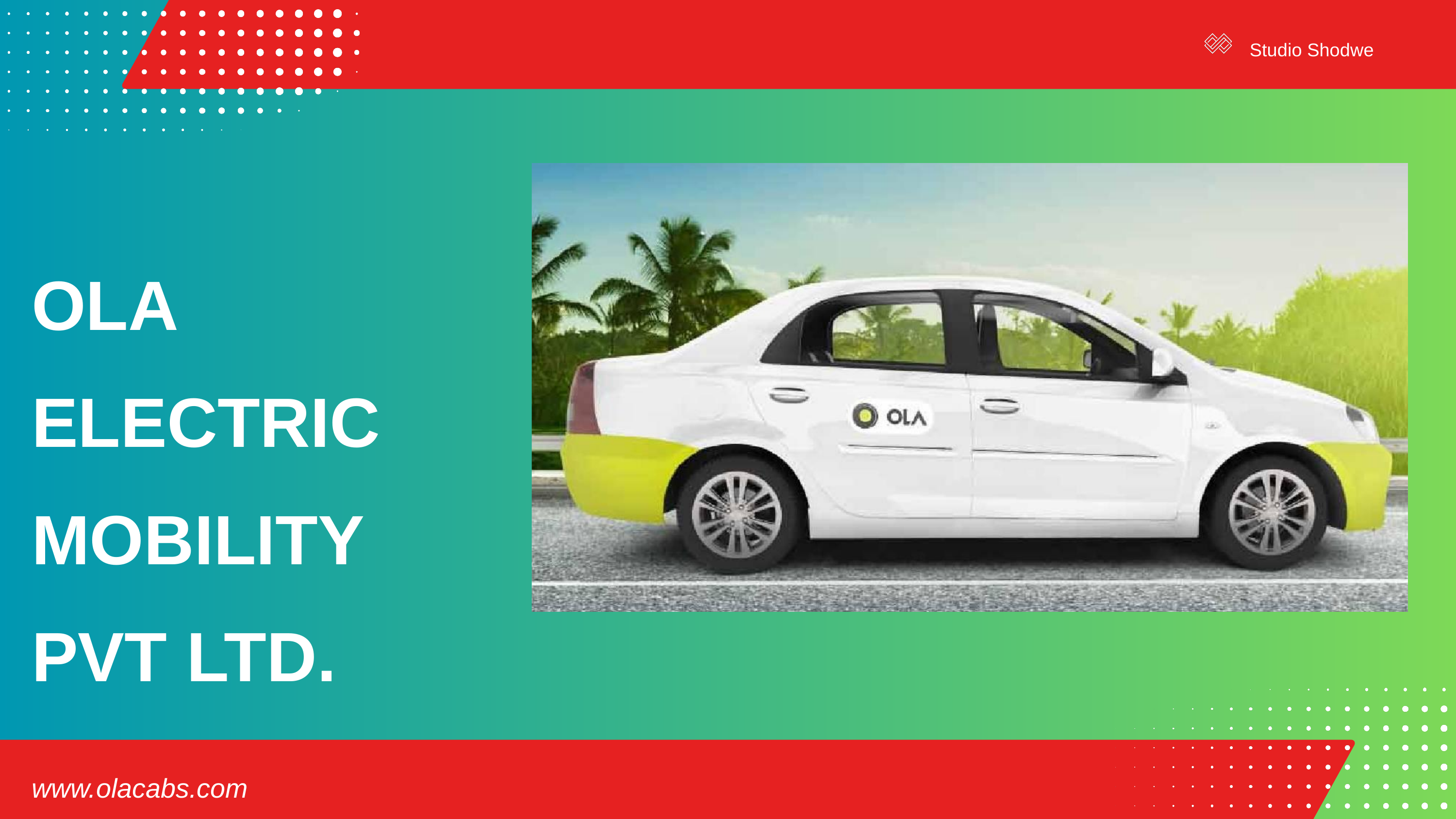

Studio Shodwe

OLA ELECTRIC MOBILITY PVT LTD.

www.olacabs.com